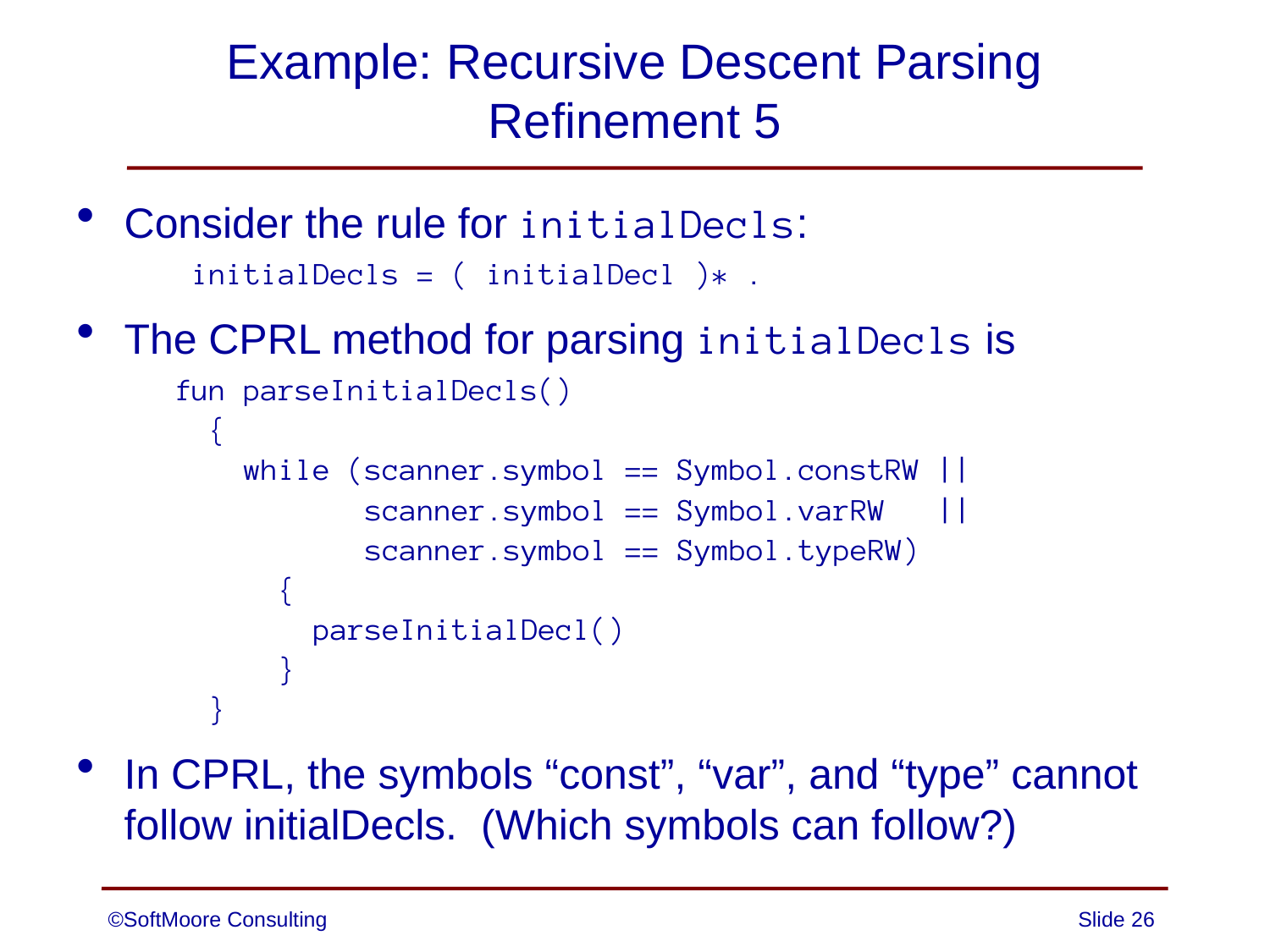

# Example: Recursive Descent Parsing Refinement 5
Consider the rule for initialDecls:
   initialDecls = ( initialDecl )* .
The CPRL method for parsing initialDecls is
  fun parseInitialDecls()
    {
      while (scanner.symbol == Symbol.constRW ||
             scanner.symbol == Symbol.varRW   ||
             scanner.symbol == Symbol.typeRW)
        {
          parseInitialDecl()
        }
    }
In CPRL, the symbols “const”, “var”, and “type” cannot follow initialDecls.  (Which symbols can follow?)

©SoftMoore Consulting
Slide 26